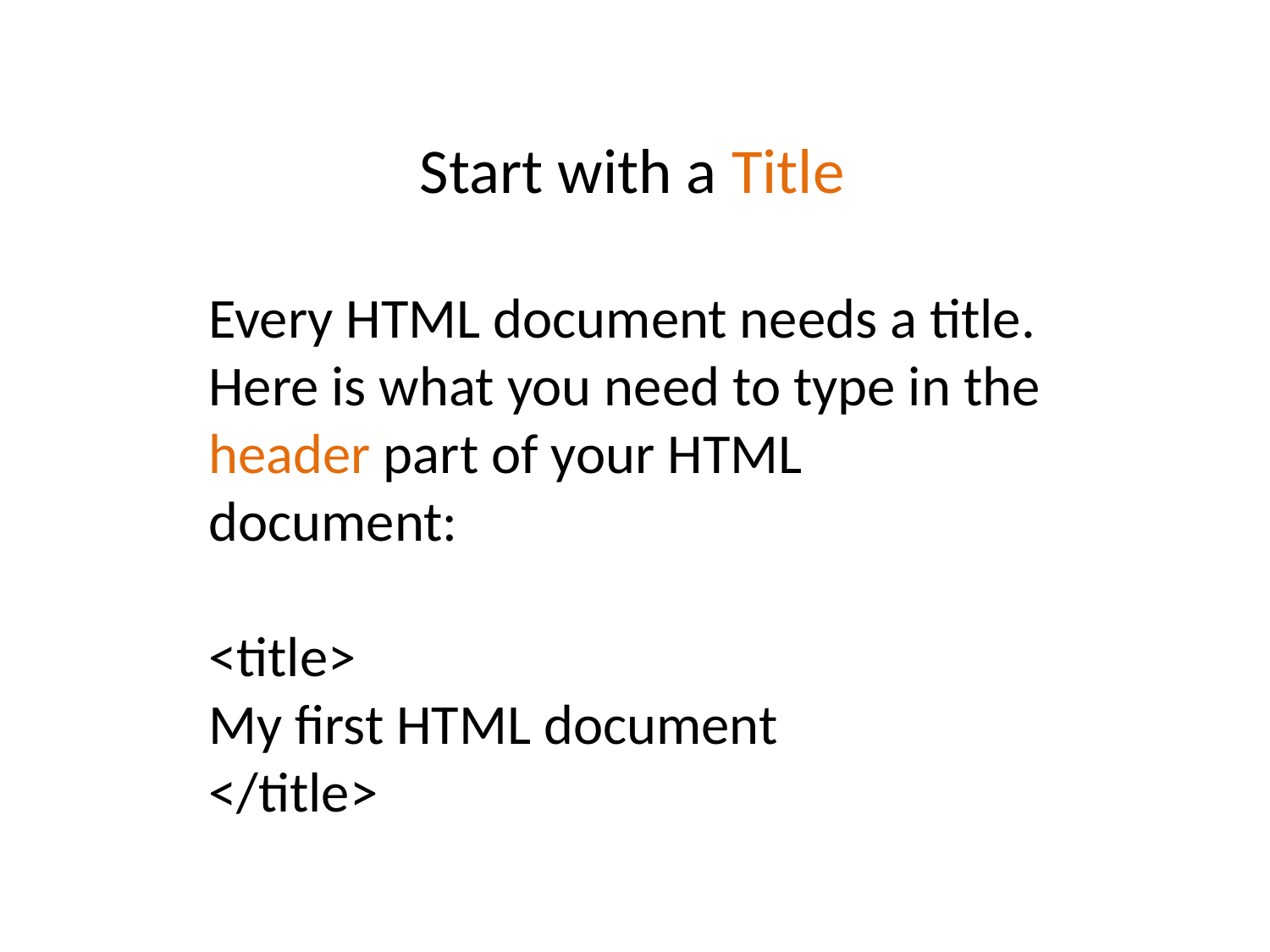

Start with a Title

Every HTML document needs a title.
Here is what you need to type in the header part of your HTML document:

<title>
My first HTML document
</title>